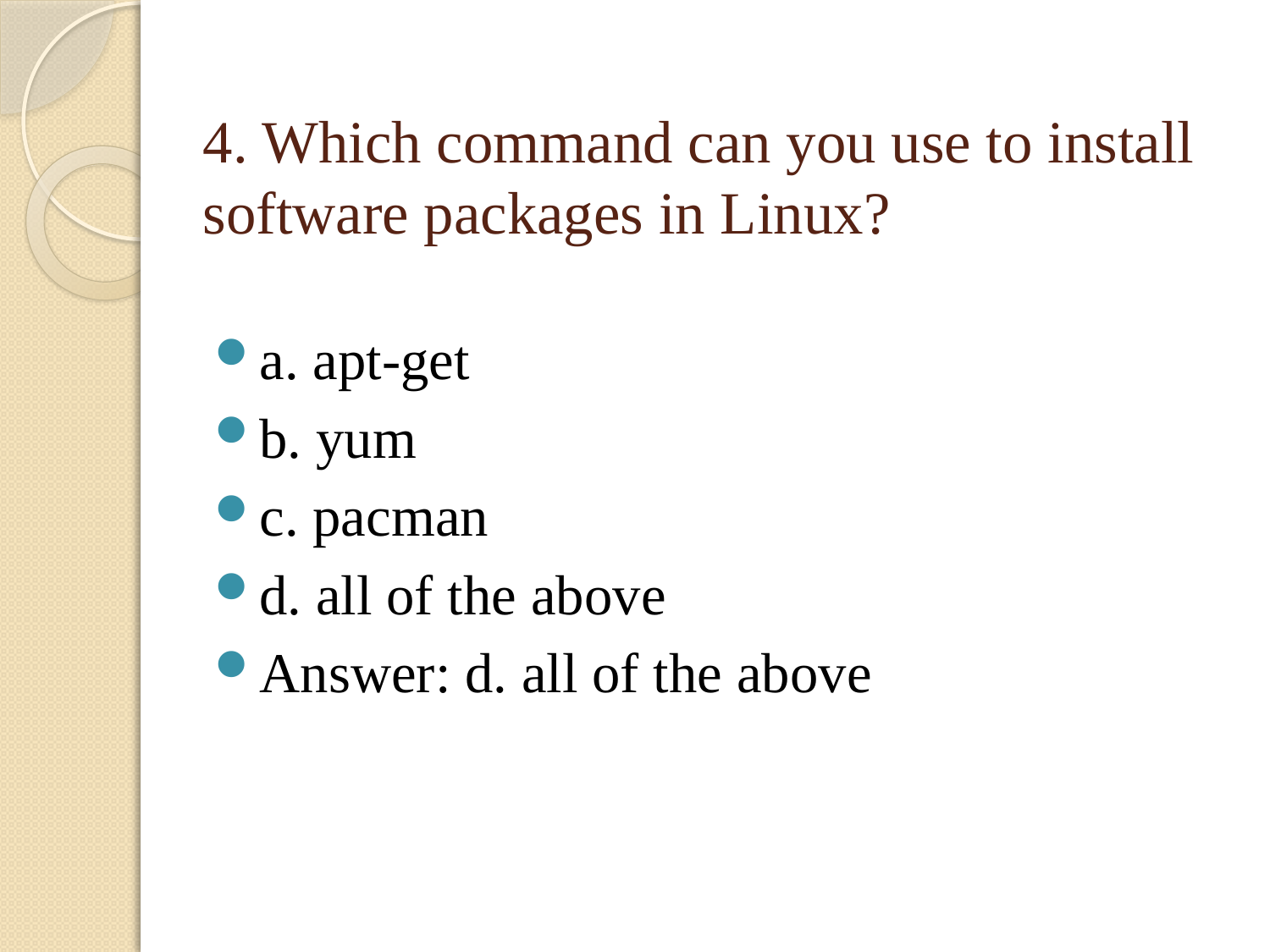

# 4. Which command can you use to install software packages in Linux?
a. apt-get
b. yum
c. pacman
d. all of the above
Answer: d. all of the above